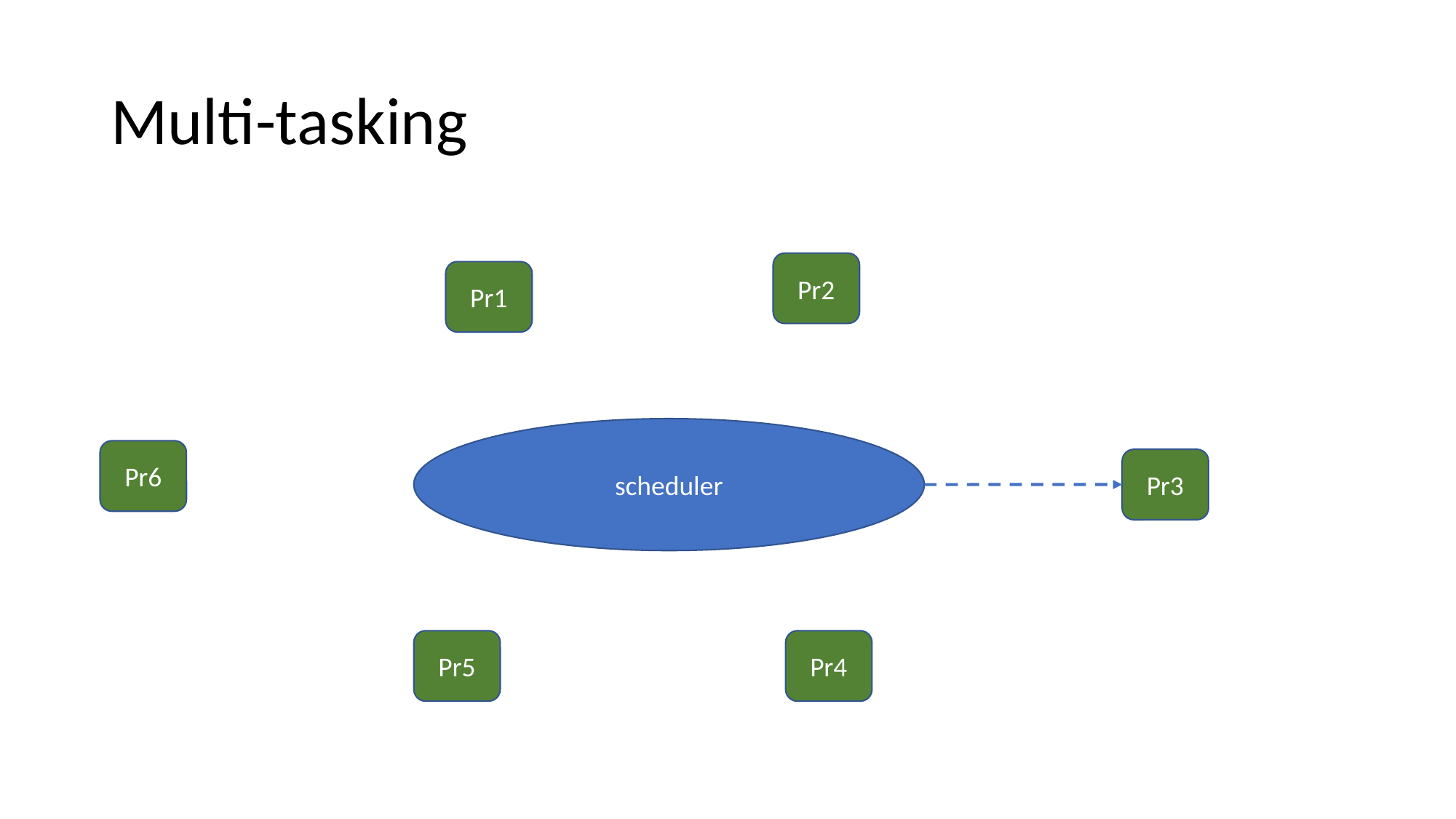

# Multi-tasking
Pr2
Pr1
scheduler
Pr6
Pr3
Pr5
Pr4